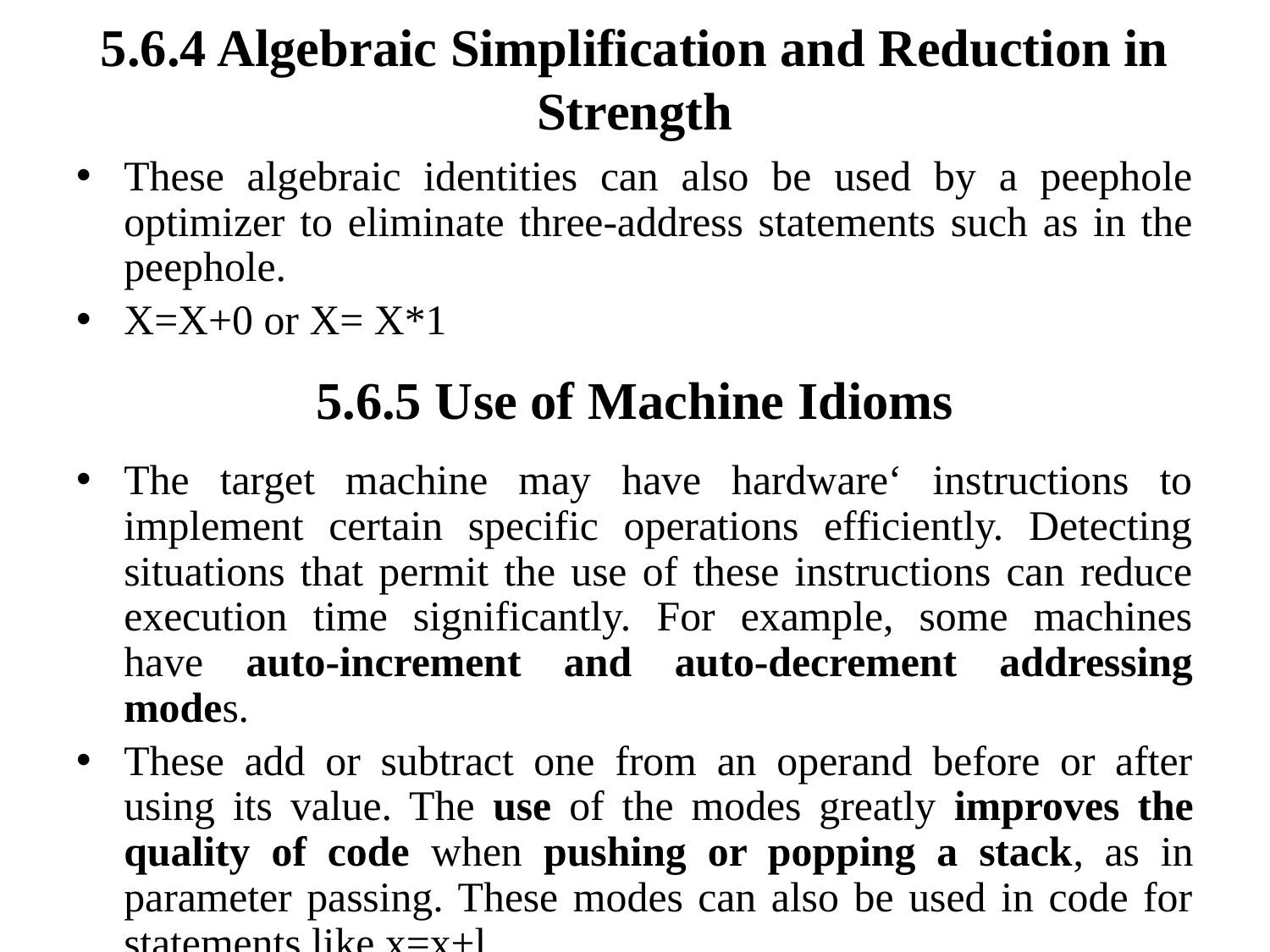

# 5.6.4 Algebraic Simplification and Reduction in Strength
These algebraic identities can also be used by a peephole optimizer to eliminate three-address statements such as in the peephole.
X=X+0 or X= X*1

The target machine may have hardware‘ instructions to implement certain specific operations efficiently. Detecting situations that permit the use of these instructions can reduce execution time significantly. For example, some machines have auto-increment and auto-decrement addressing modes.
These add or subtract one from an operand before or after using its value. The use of the modes greatly improves the quality of code when pushing or popping a stack, as in parameter passing. These modes can also be used in code for statements like x=x+l.
5.6.5 Use of Machine Idioms